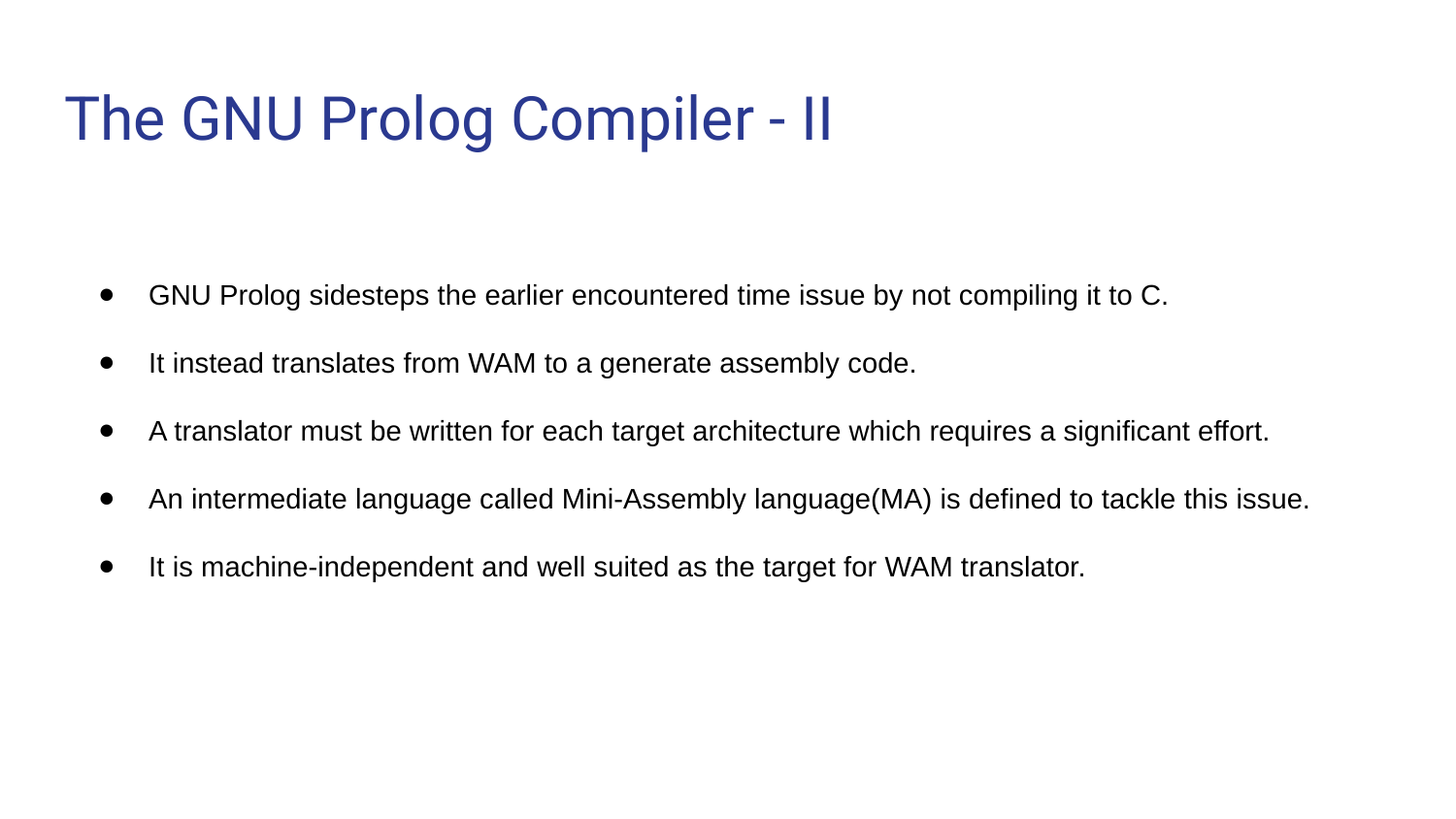

# The GNU Prolog Compiler - II

GNU Prolog sidesteps the earlier encountered time issue by not compiling it to C.
It instead translates from WAM to a generate assembly code.
A translator must be written for each target architecture which requires a significant effort.
An intermediate language called Mini-Assembly language(MA) is defined to tackle this issue.
It is machine-independent and well suited as the target for WAM translator.